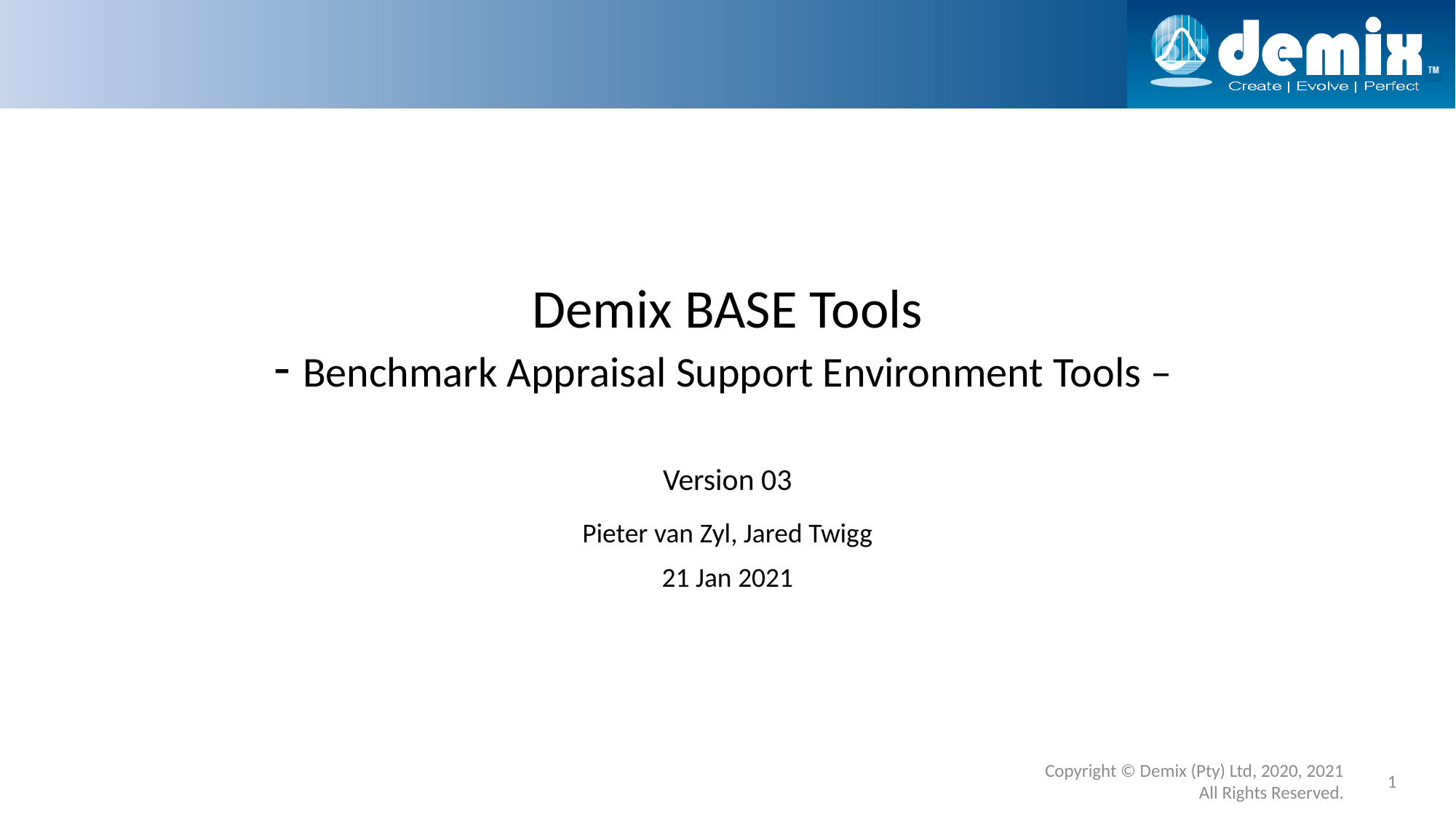

# Demix BASE Tools - Benchmark Appraisal Support Environment Tools – Version 03
Pieter van Zyl, Jared Twigg
21 Jan 2021